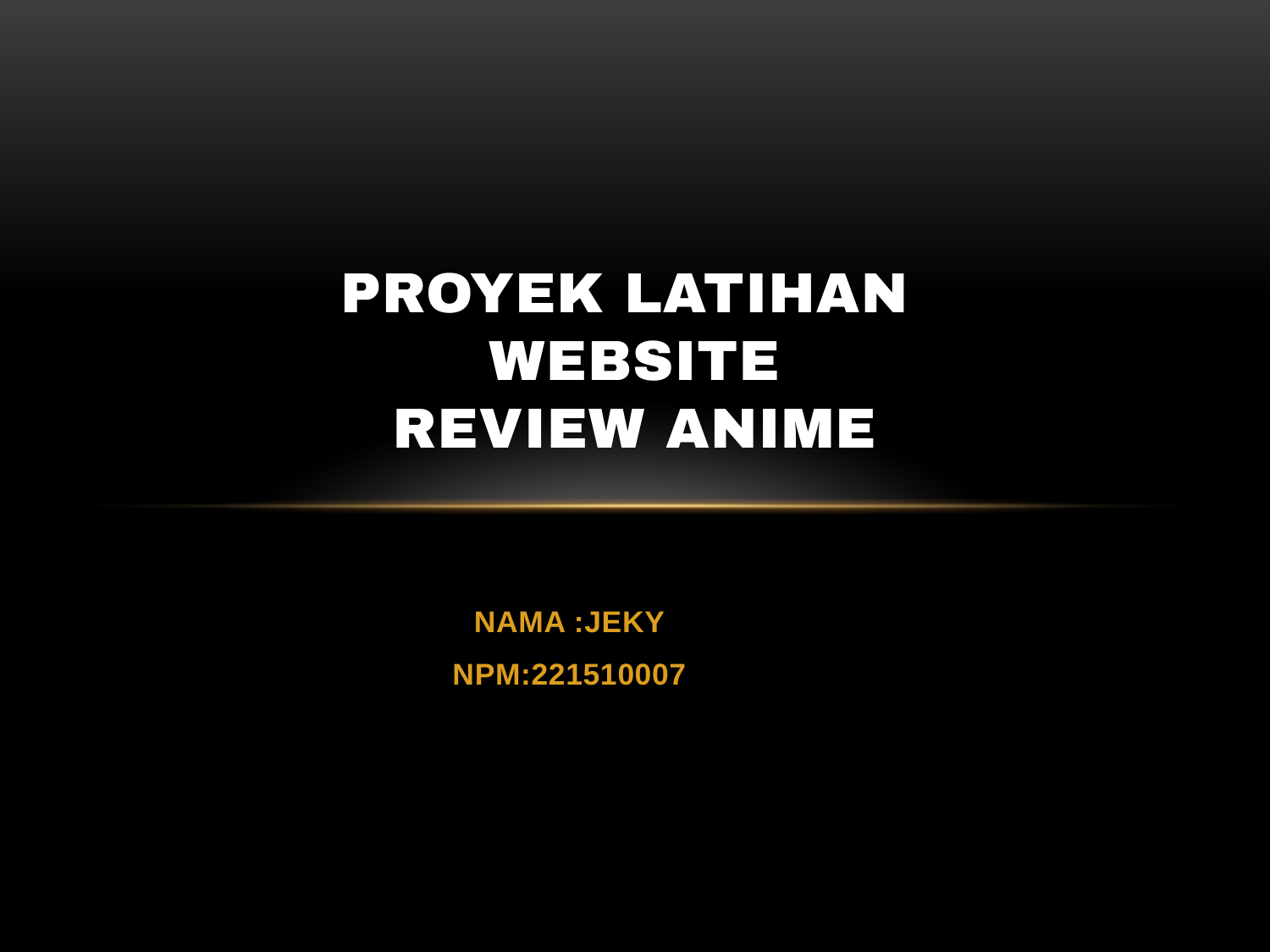

# PROYEK LATIHAN Website Review anime
NAMA :JEKY
NPM:221510007